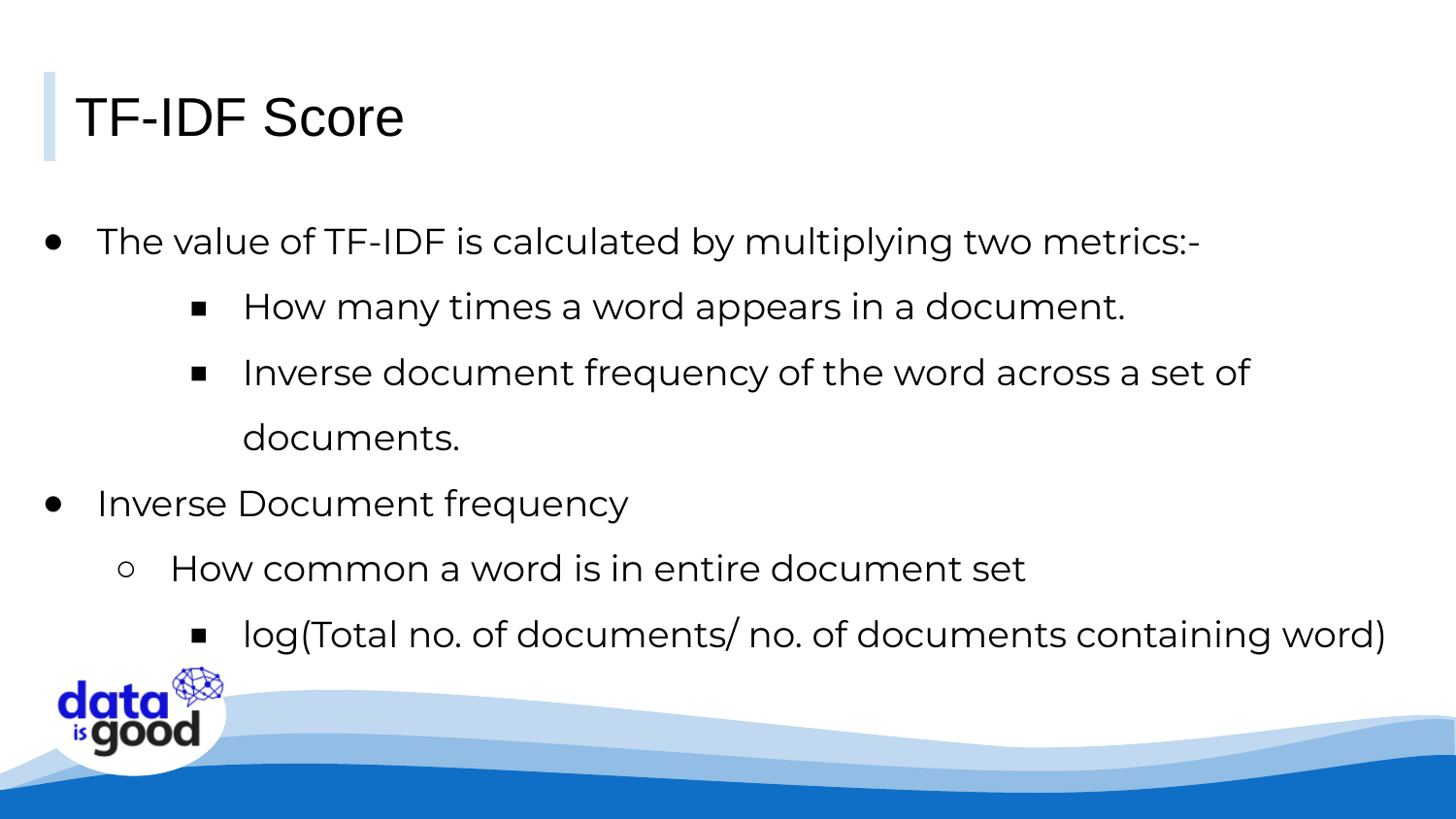

# TF-IDF Score
The value of TF-IDF is calculated by multiplying two metrics:-
How many times a word appears in a document.
Inverse document frequency of the word across a set of documents.
Inverse Document frequency
How common a word is in entire document set
log(Total no. of documents/ no. of documents containing word)